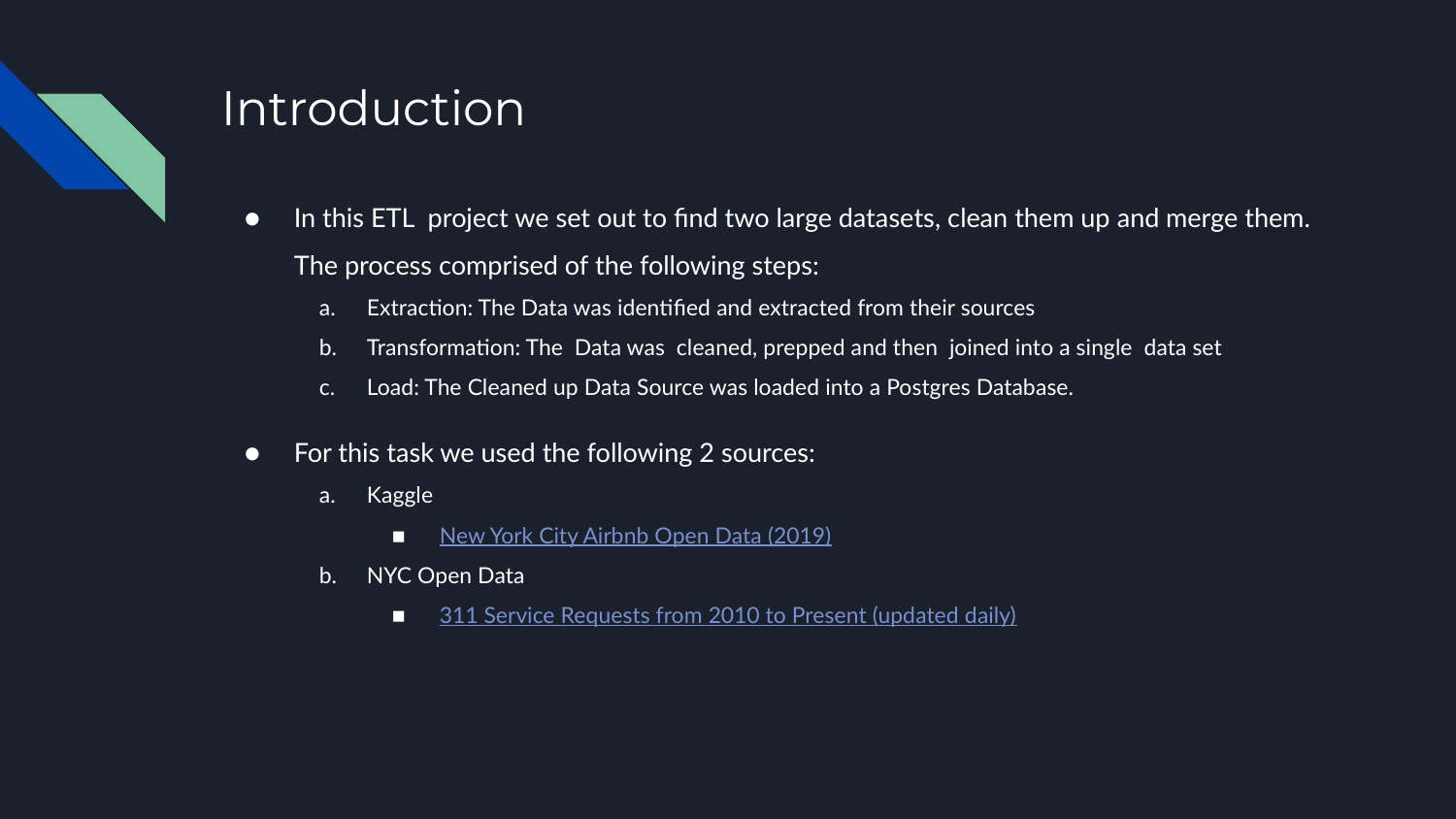

# Introduction
In this ETL  project we set out to find two large datasets, clean them up and merge them. The process comprised of the following steps:
Extraction: The Data was identified and extracted from their sources
Transformation: The  Data was  cleaned, prepped and then  joined into a single  data set
Load: The Cleaned up Data Source was loaded into a Postgres Database.
For this task we used the following 2 sources:
Kaggle
New York City Airbnb Open Data (2019)
NYC Open Data
311 Service Requests from 2010 to Present (updated daily)